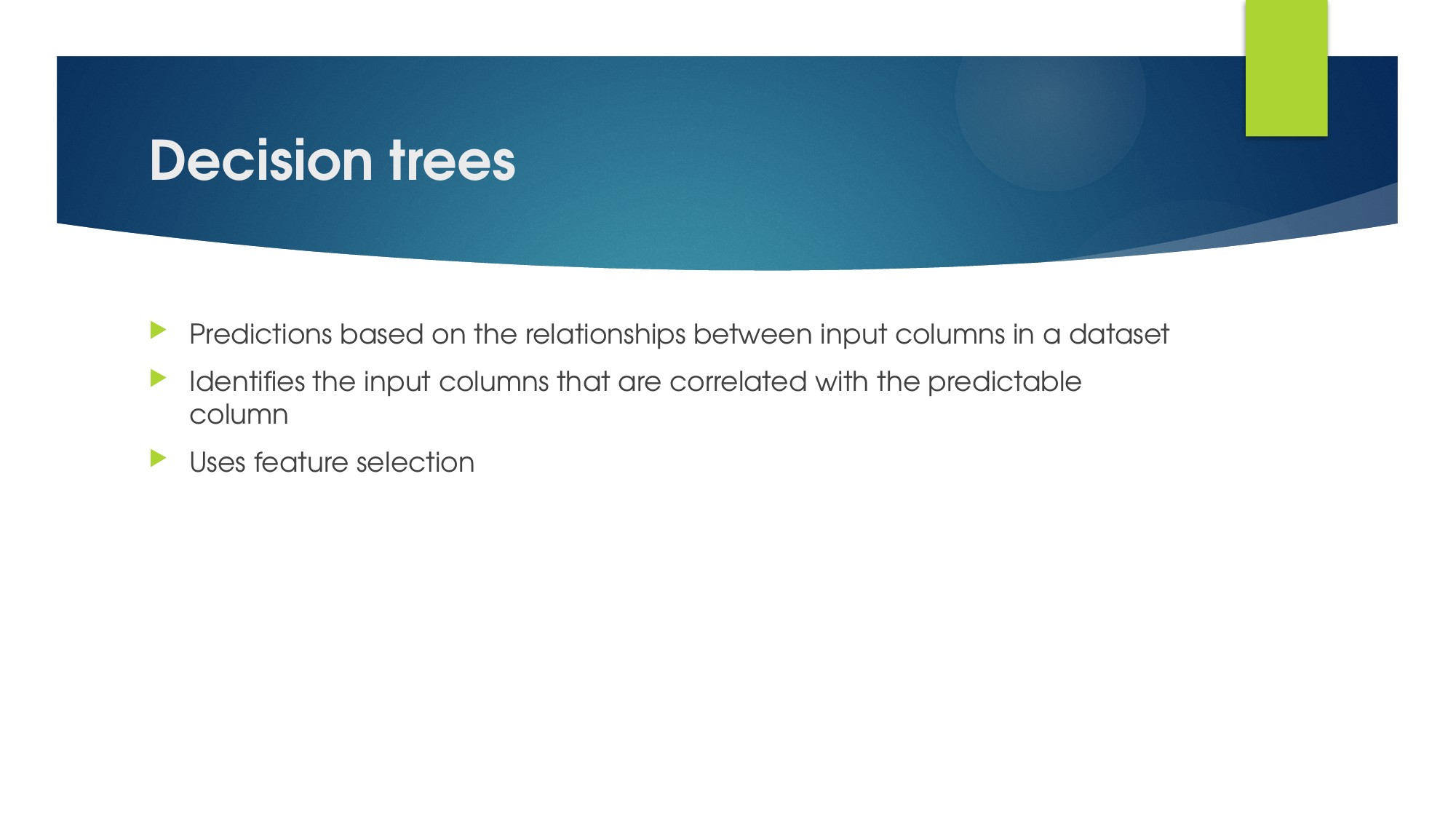

# Decision trees
Predictions based on the relationships between input columns in a dataset
Identifies the input columns that are correlated with the predictable column
Uses feature selection